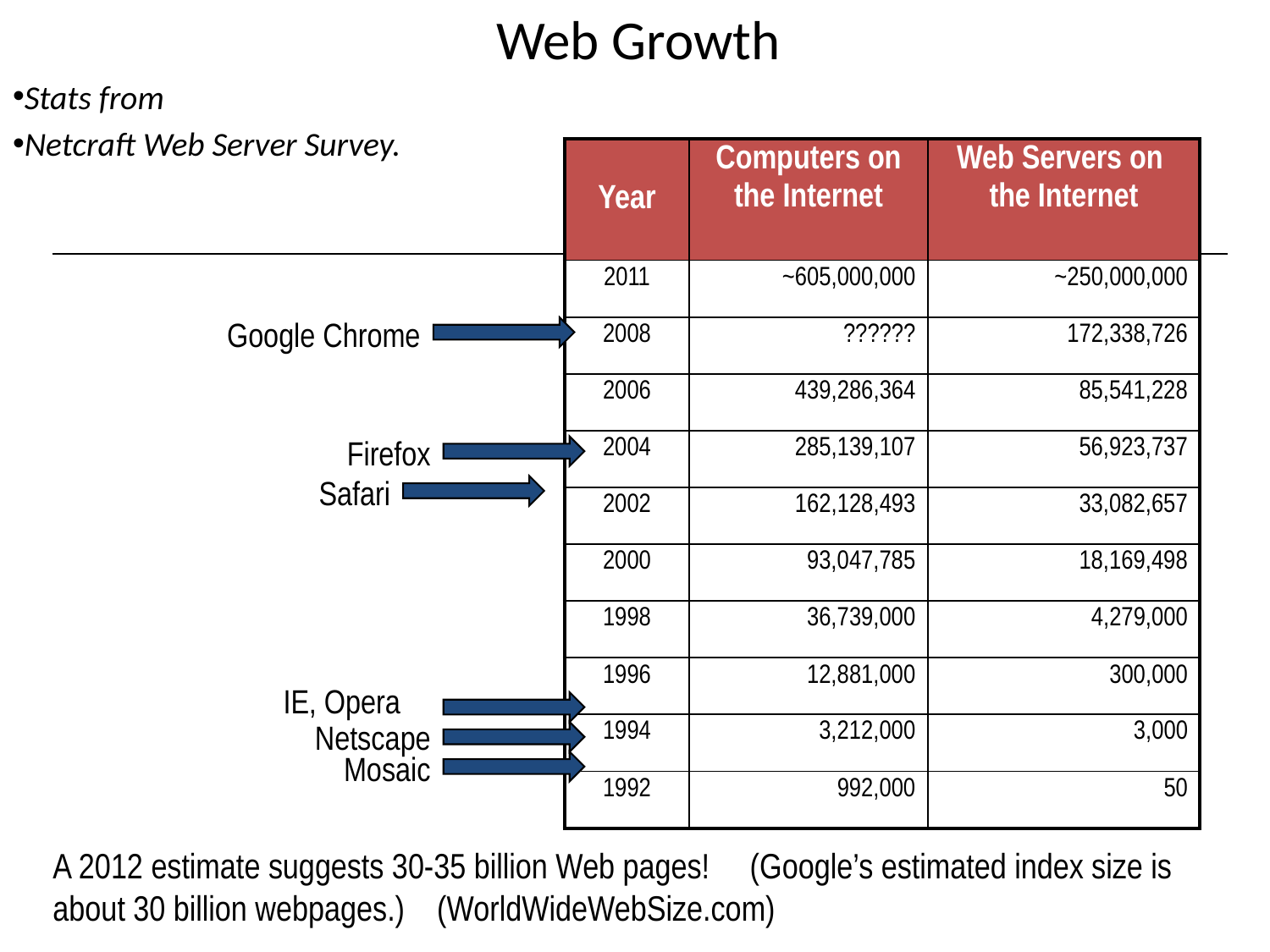

# Web Growth
Stats from
Netcraft Web Server Survey.
| Year | Computers on the Internet | Web Servers on the Internet |
| --- | --- | --- |
| 2011 | ~605,000,000 | ~250,000,000 |
| 2008 | ?????? | 172,338,726 |
| 2006 | 439,286,364 | 85,541,228 |
| 2004 | 285,139,107 | 56,923,737 |
| 2002 | 162,128,493 | 33,082,657 |
| 2000 | 93,047,785 | 18,169,498 |
| 1998 | 36,739,000 | 4,279,000 |
| 1996 | 12,881,000 | 300,000 |
| 1994 | 3,212,000 | 3,000 |
| 1992 | 992,000 | 50 |
Google Chrome

Firefox

Safari

IE, Opera

Netscape

Mosaic

A 2012 estimate suggests 30-35 billion Web pages!     (Google’s estimated index size is about 30 billion webpages.)    (WorldWideWebSize.com)